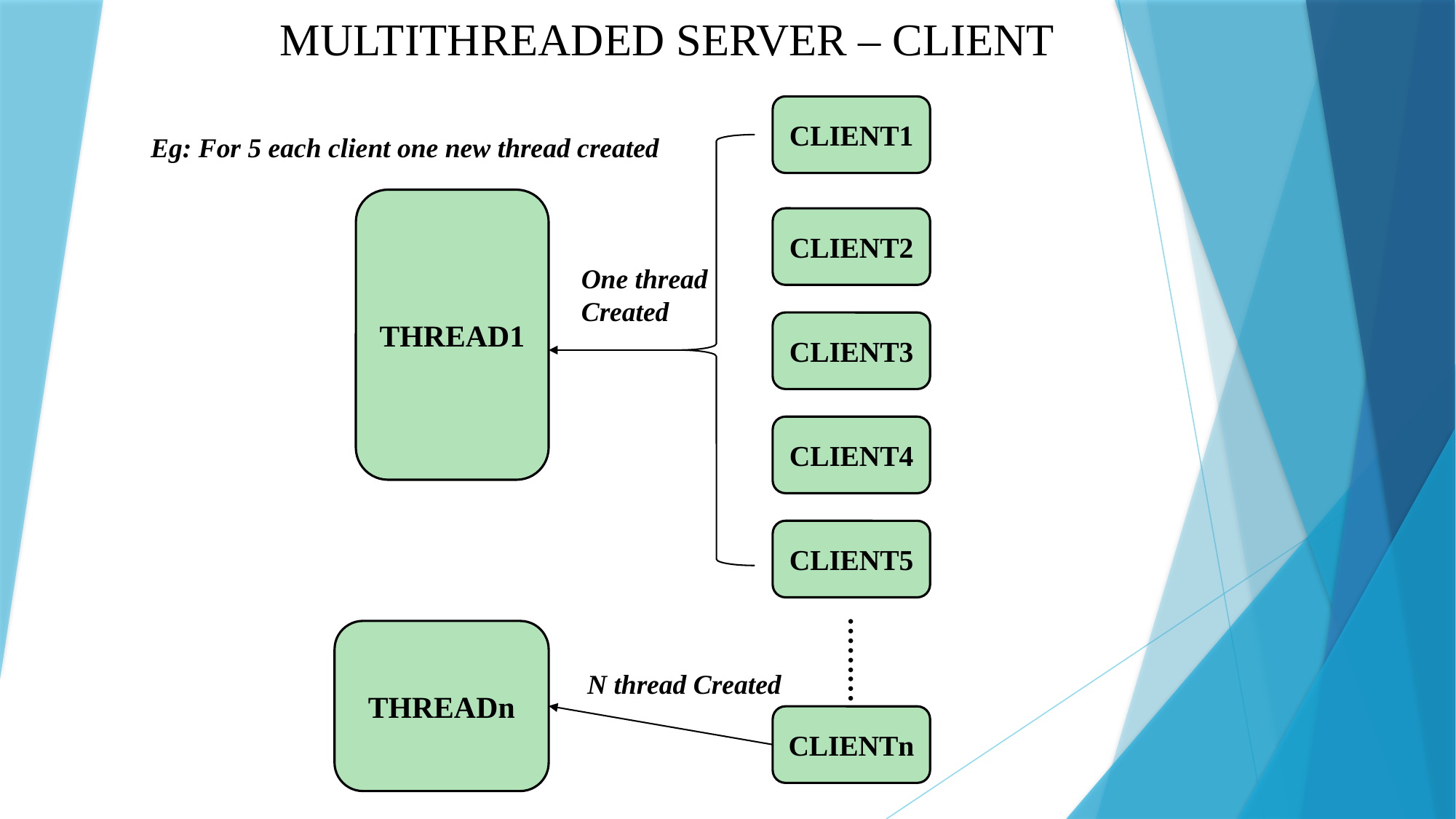

# MULTITHREADED SERVER – CLIENT
CLIENT1
Eg: For 5 each client one new thread created

THREAD1
CLIENT2
One thread Created
CLIENT3
CLIENT4
CLIENT5
THREADn
N thread Created
………
CLIENTn